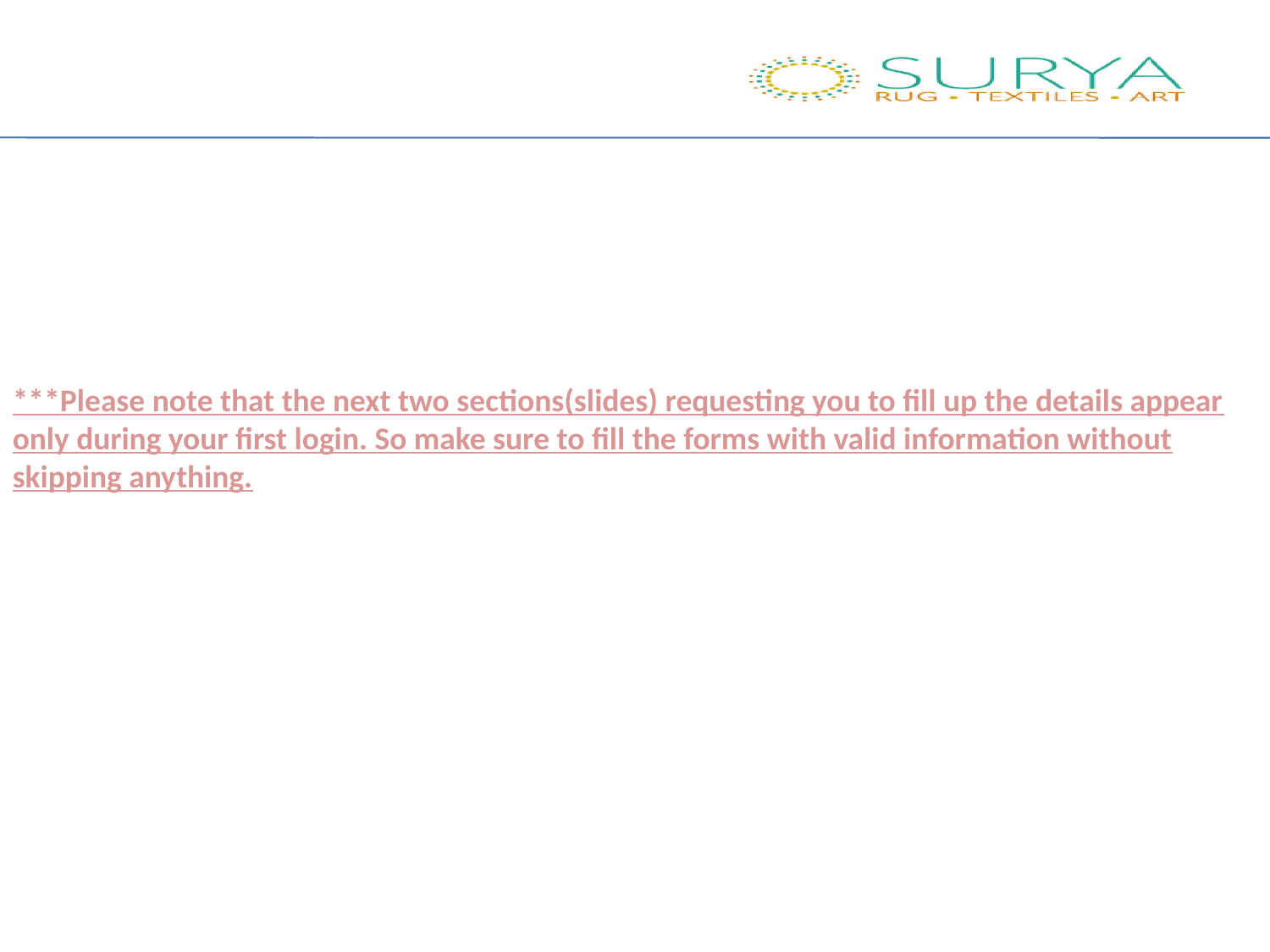

#
***Please note that the next two sections(slides) requesting you to fill up the details appear only during your first login. So make sure to fill the forms with valid information without skipping anything.